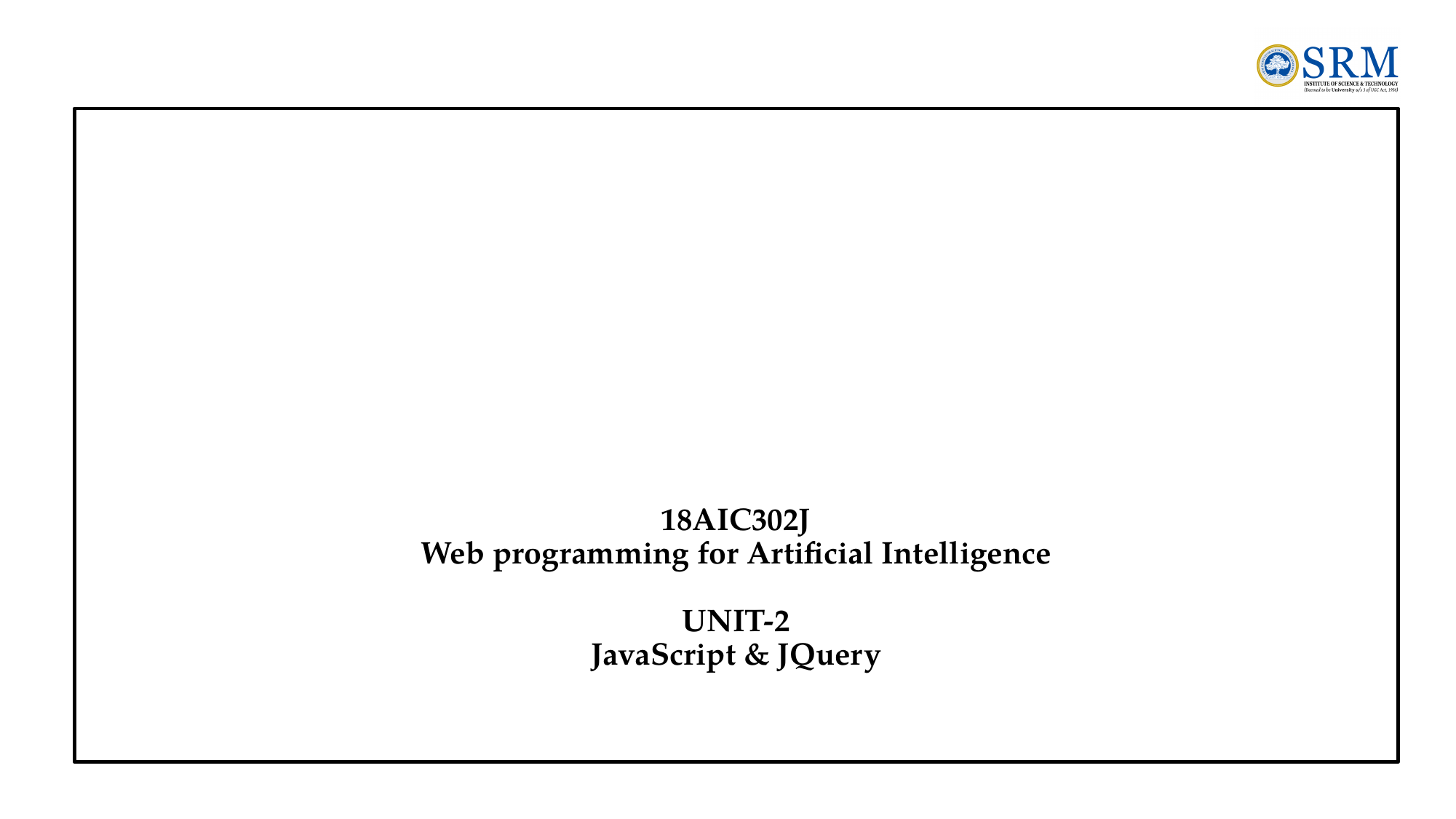

# 18AIC302J Web programming for Artificial Intelligence UNIT-2 JavaScript & JQuery